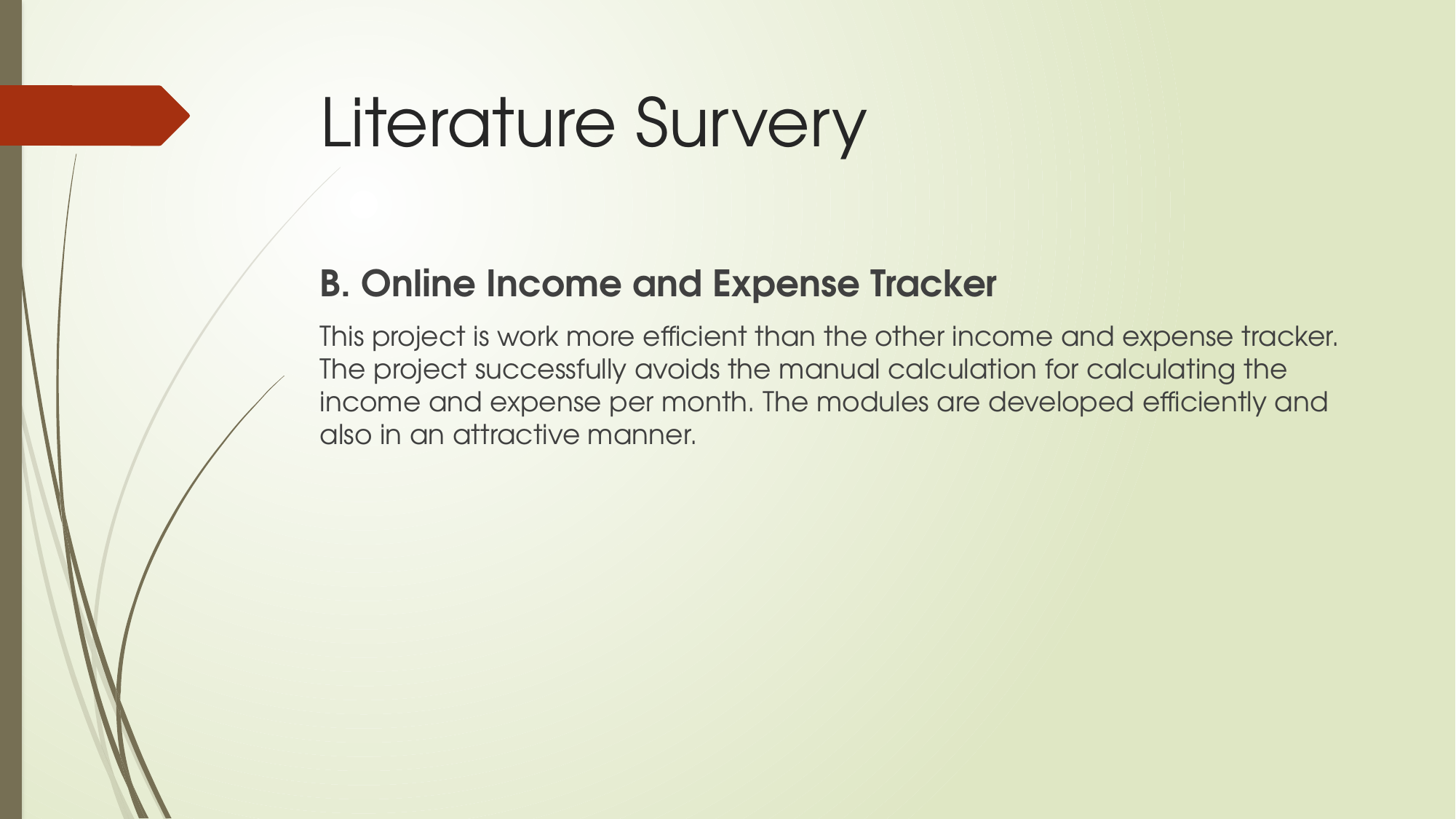

# Literature Survery
B. Online Income and Expense Tracker
This project is work more efficient than the other income and expense tracker. The project successfully avoids the manual calculation for calculating the income and expense per month. The modules are developed efficiently and also in an attractive manner.